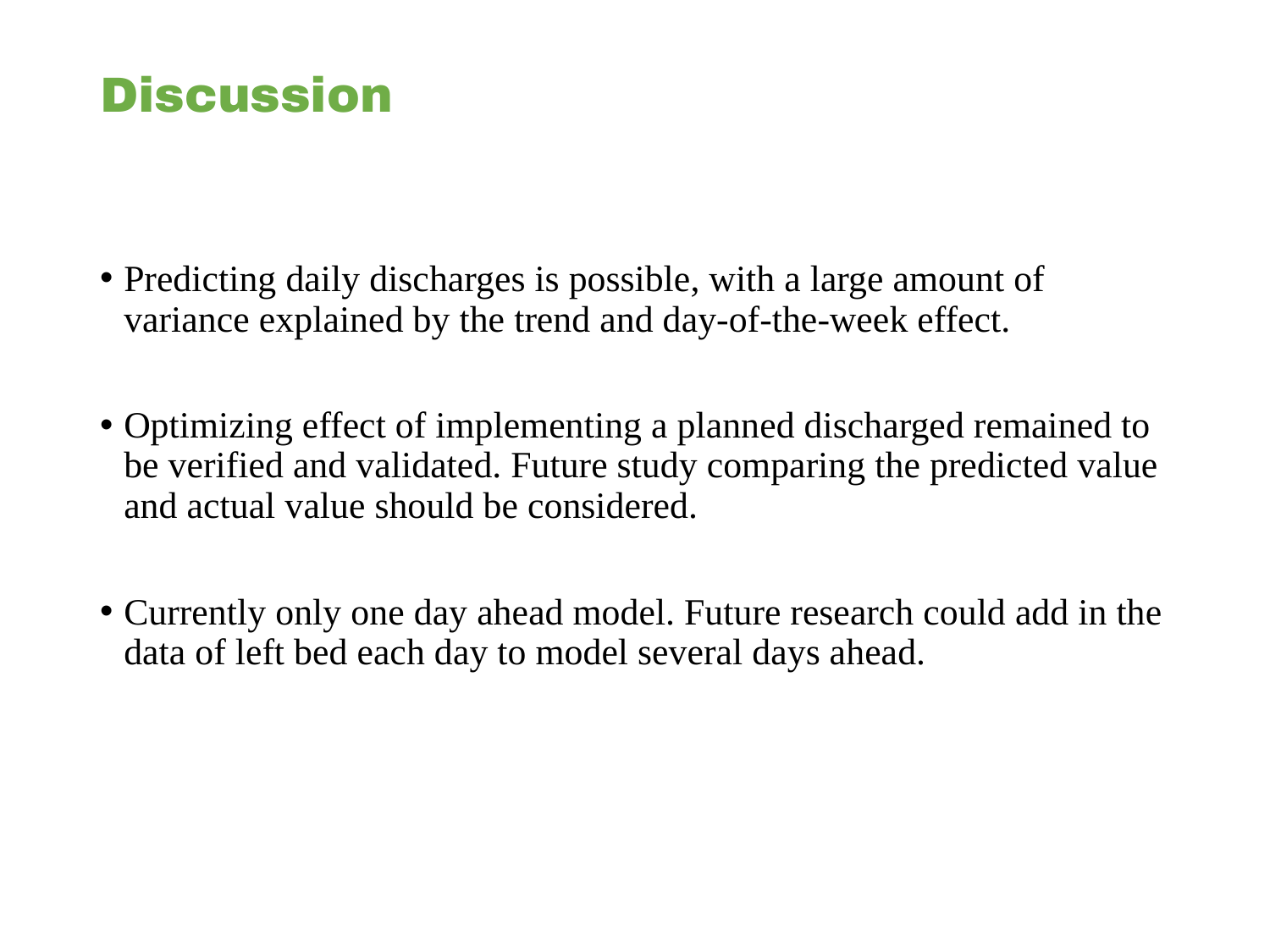

# Discussion
Predicting daily discharges is possible, with a large amount of variance explained by the trend and day-of-the-week effect.

Optimizing effect of implementing a planned discharged remained to be verified and validated. Future study comparing the predicted value and actual value should be considered.

Currently only one day ahead model. Future research could add in the data of left bed each day to model several days ahead.